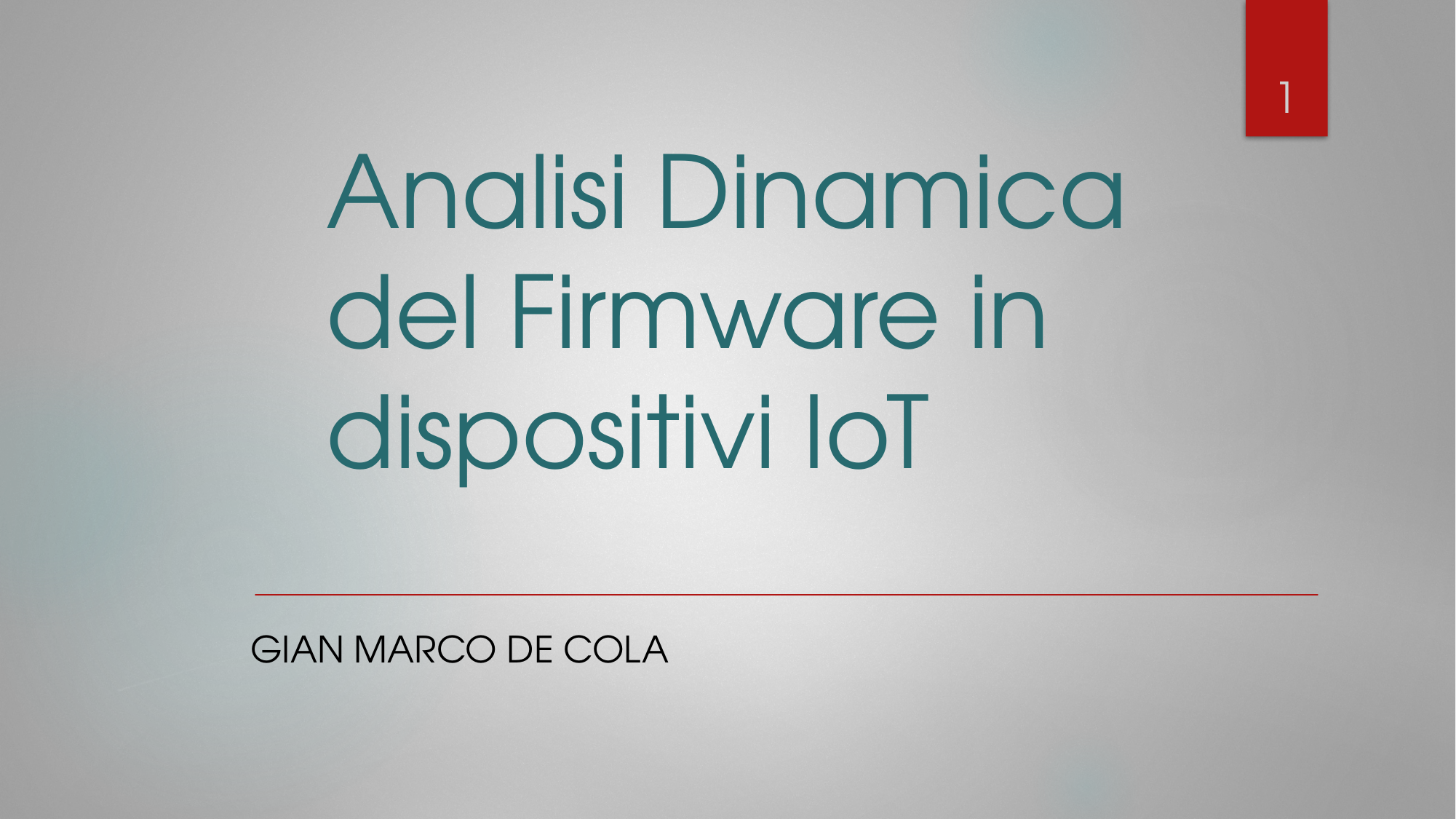

1
# Analisi Dinamica del Firmware in dispositivi IoT
GIAN MARCO DE COLA